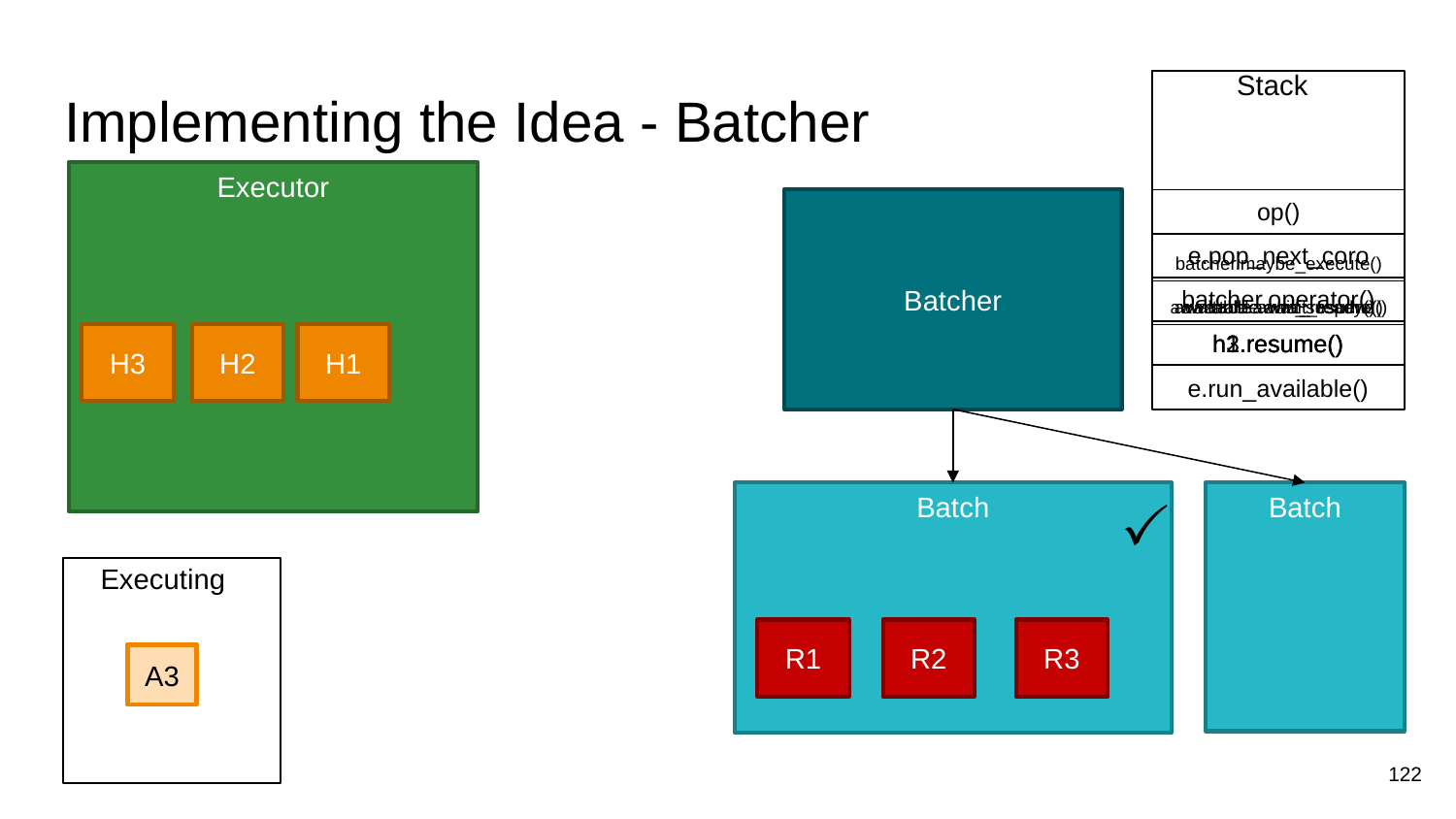

Stack
# Implementing the Idea - Batcher

Executor
Batcher
op()
e.pop_next_coro
batcher.maybe_execute()
batcher.operator()
awaitable.await_suspend()
awaitable.await_resume()
awaitable.await_ready()
h1.resume()
h3.resume()
h2.resume()
H2
H1
H3
e.run_available()
Batch
🗸
Batch
Executing

R1
R2
R3
A2
A1
A3
122